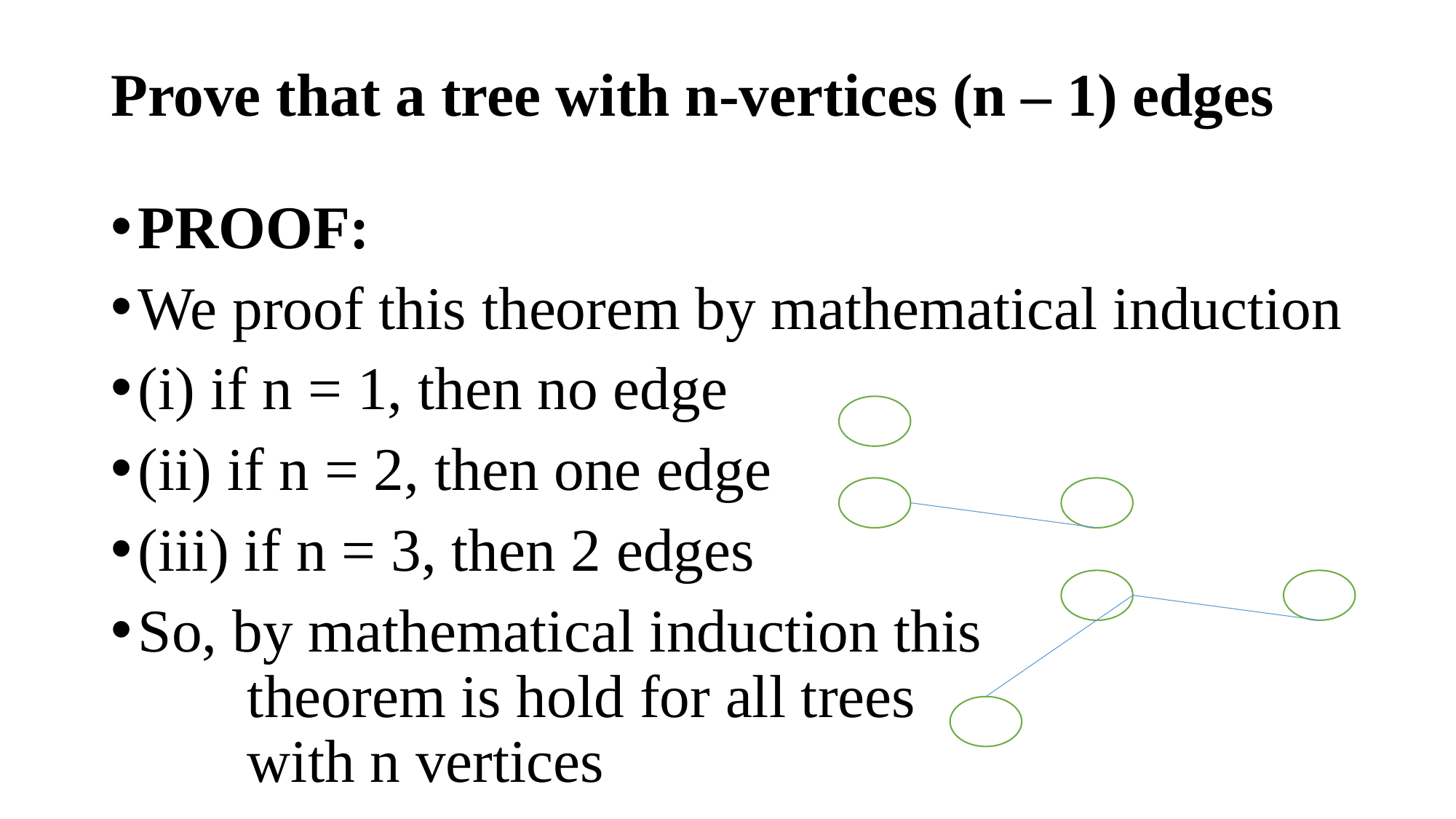

# Prove that a tree with n-vertices (n – 1) edges
PROOF:
We proof this theorem by mathematical induction
(i) if n = 1, then no edge
(ii) if n = 2, then one edge
(iii) if n = 3, then 2 edges
So, by mathematical induction this					theorem is hold for all trees					with n vertices